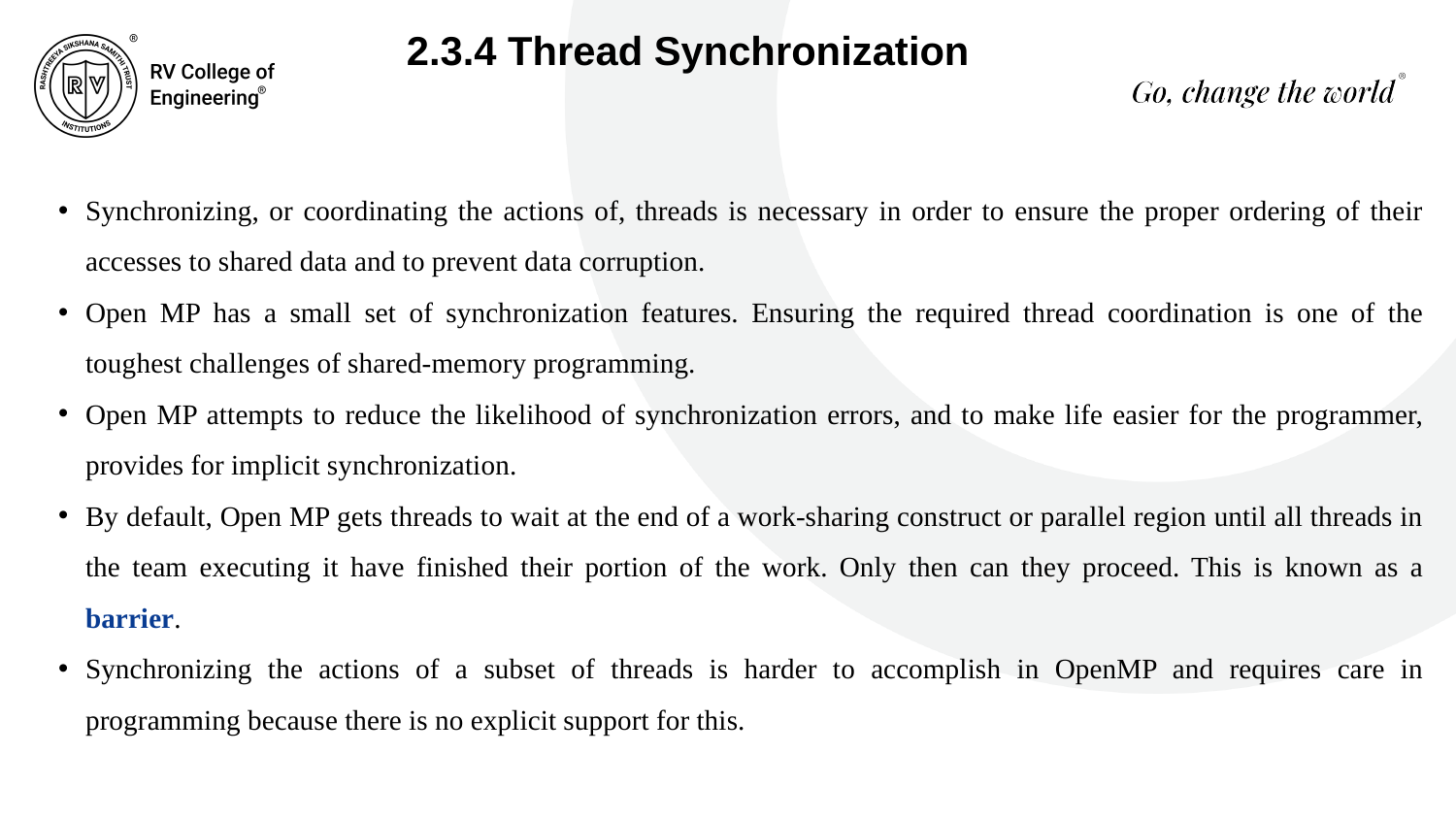

2.3.4 Thread Synchronization
Synchronizing, or coordinating the actions of, threads is necessary in order to ensure the proper ordering of their accesses to shared data and to prevent data corruption.
Open MP has a small set of synchronization features. Ensuring the required thread coordination is one of the toughest challenges of shared-memory programming.
Open MP attempts to reduce the likelihood of synchronization errors, and to make life easier for the programmer, provides for implicit synchronization.
By default, Open MP gets threads to wait at the end of a work-sharing construct or parallel region until all threads in the team executing it have finished their portion of the work. Only then can they proceed. This is known as a barrier.
Synchronizing the actions of a subset of threads is harder to accomplish in OpenMP and requires care in programming because there is no explicit support for this.